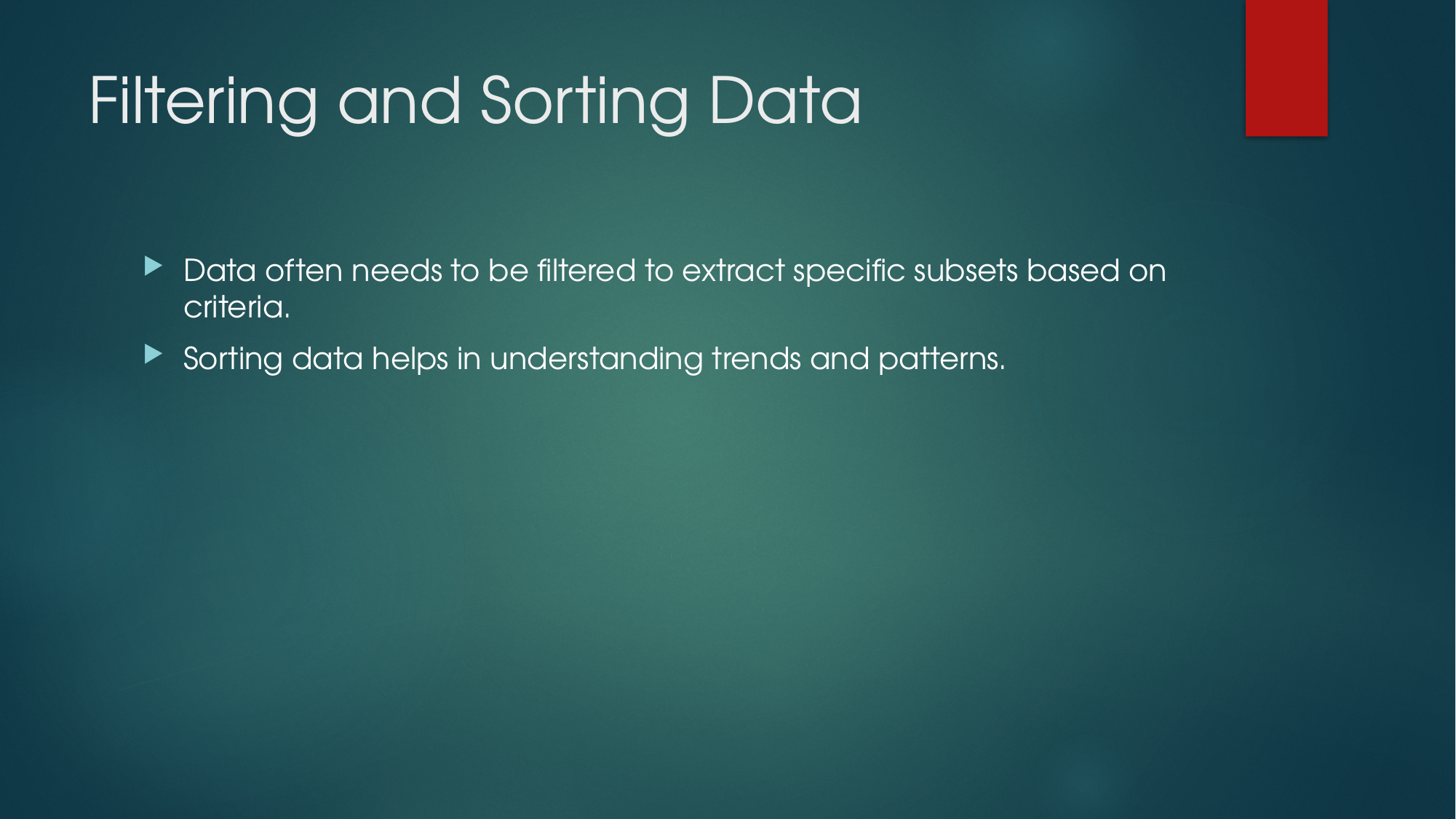

# Filtering and Sorting Data
Data often needs to be filtered to extract specific subsets based on criteria.
Sorting data helps in understanding trends and patterns.